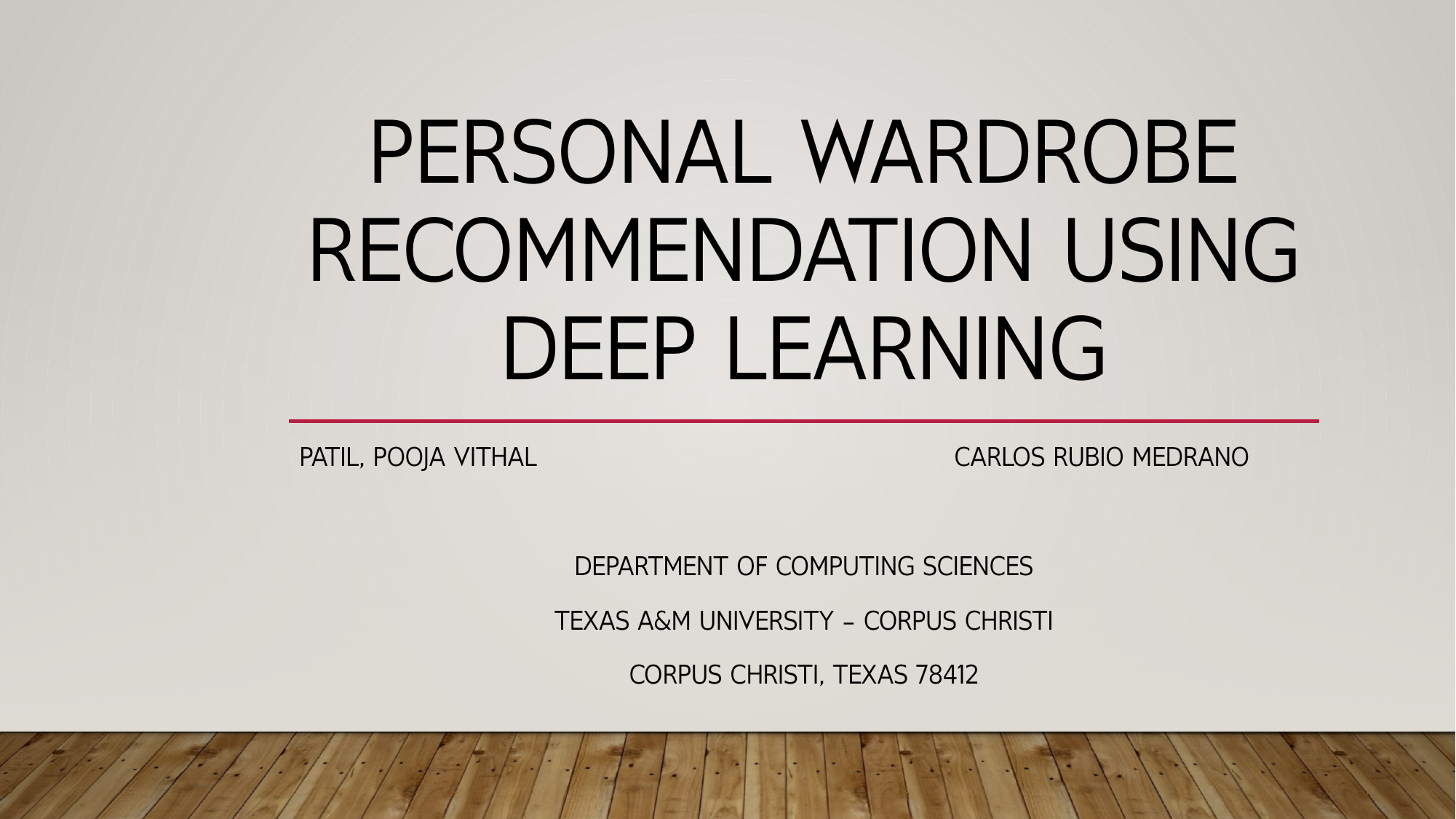

# PERSONAL WARDROBE RECOMMENDATION USING DEEP LEARNING
Patil, pooja vithal				Carlos rubio Medrano

Department of computing sciences
Texas a&m university – corpus Christi
Corpus Christi, Texas 78412